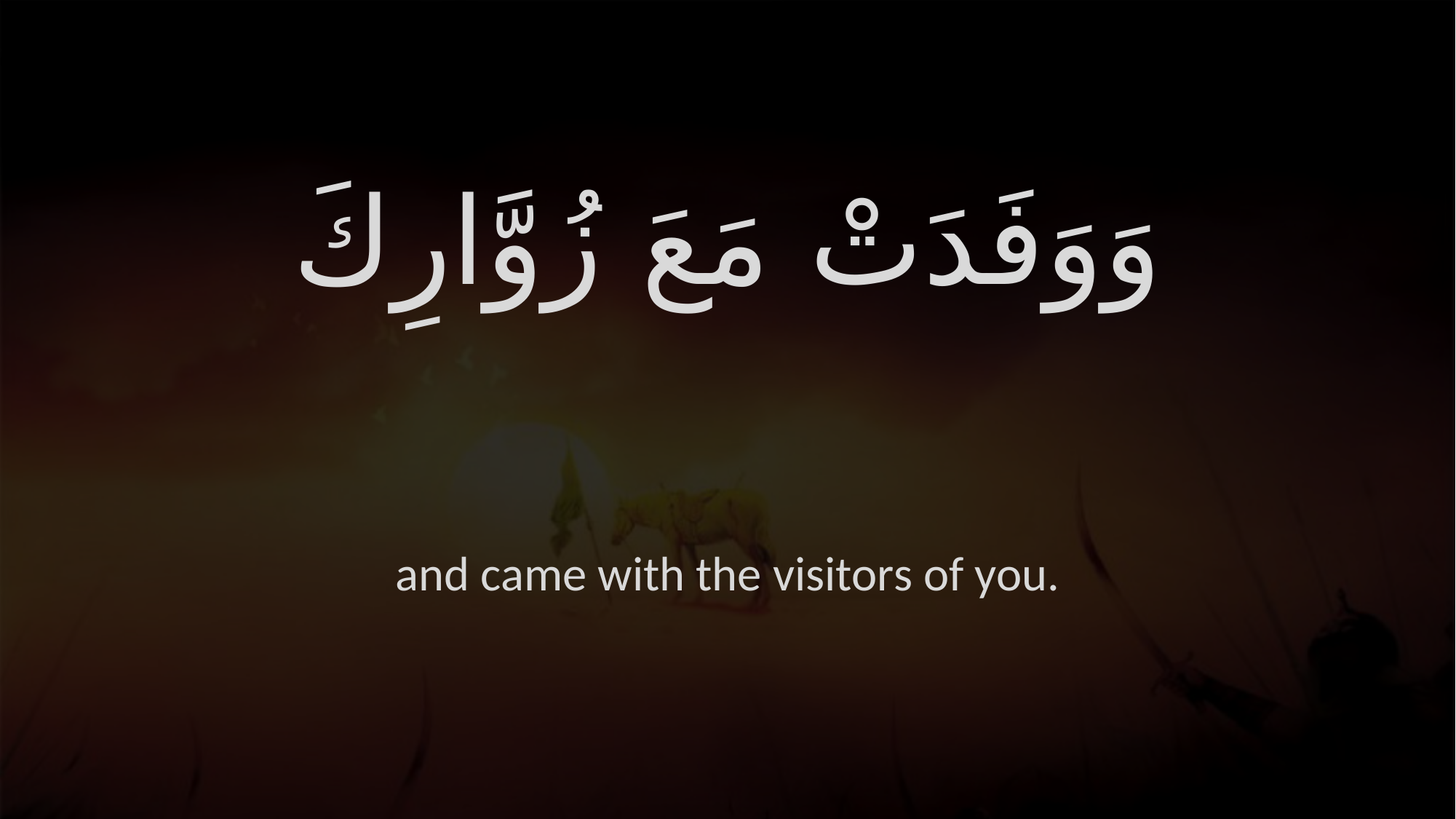

# وَوَفَدَتْ مَعَ زُوَّارِكَ
and came with the visitors of you.